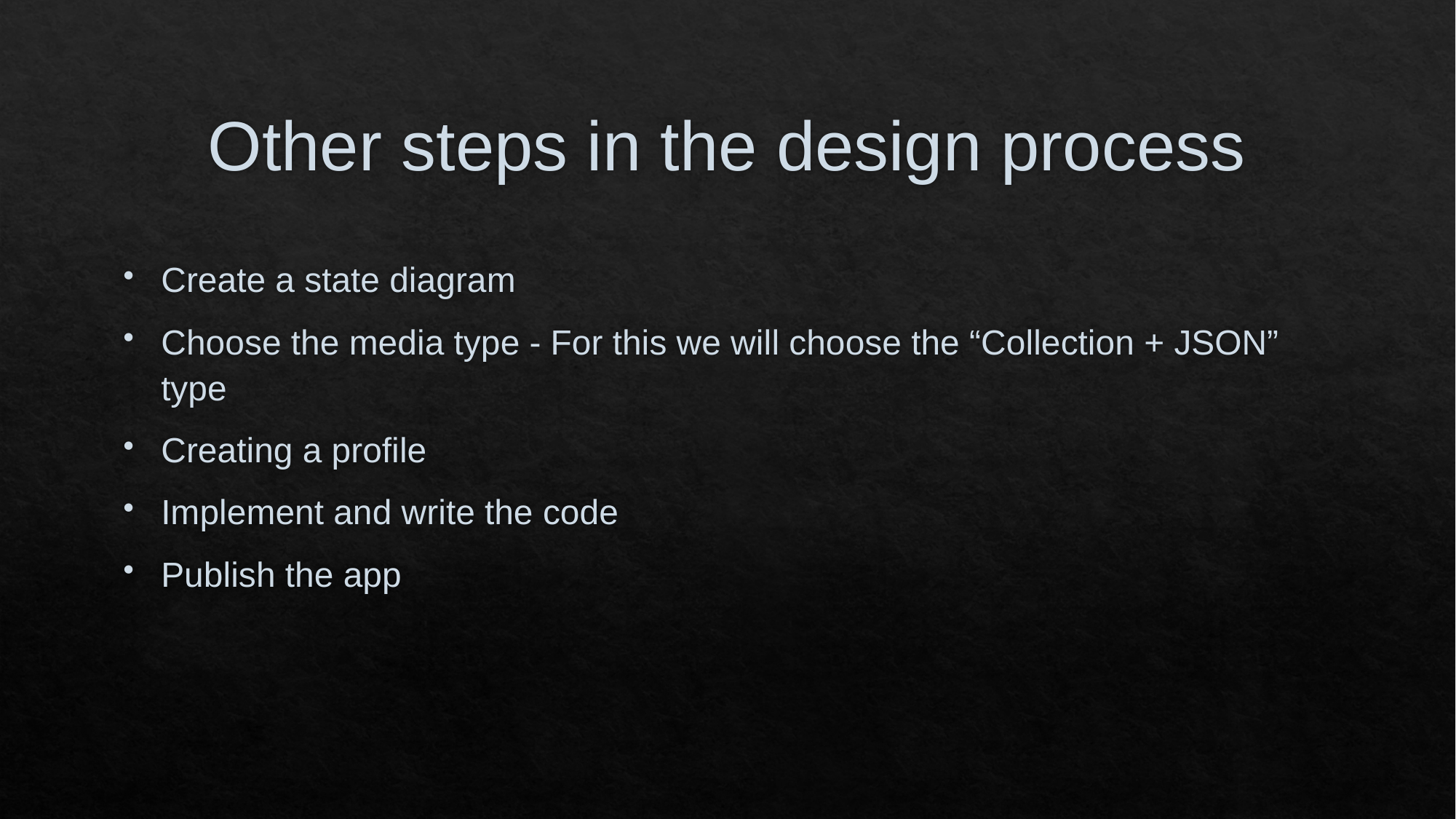

# Other steps in the design process
Create a state diagram
Choose the media type - For this we will choose the “Collection + JSON” type
Creating a profile
Implement and write the code
Publish the app